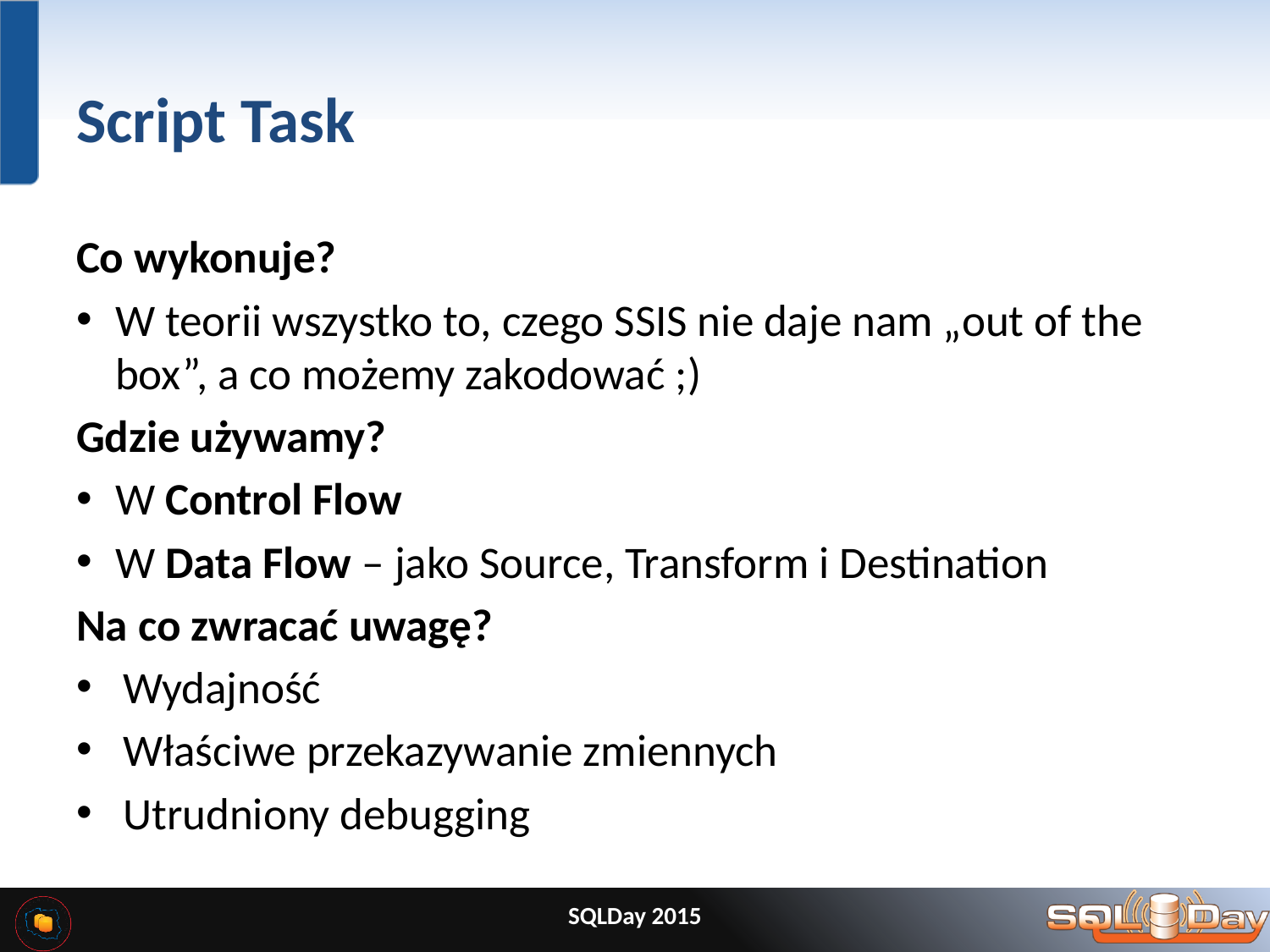

# Script Task
Co wykonuje?
W teorii wszystko to, czego SSIS nie daje nam „out of the box”, a co możemy zakodować ;)
Gdzie używamy?
W Control Flow
W Data Flow – jako Source, Transform i Destination
Na co zwracać uwagę?
Wydajność
Właściwe przekazywanie zmiennych
Utrudniony debugging